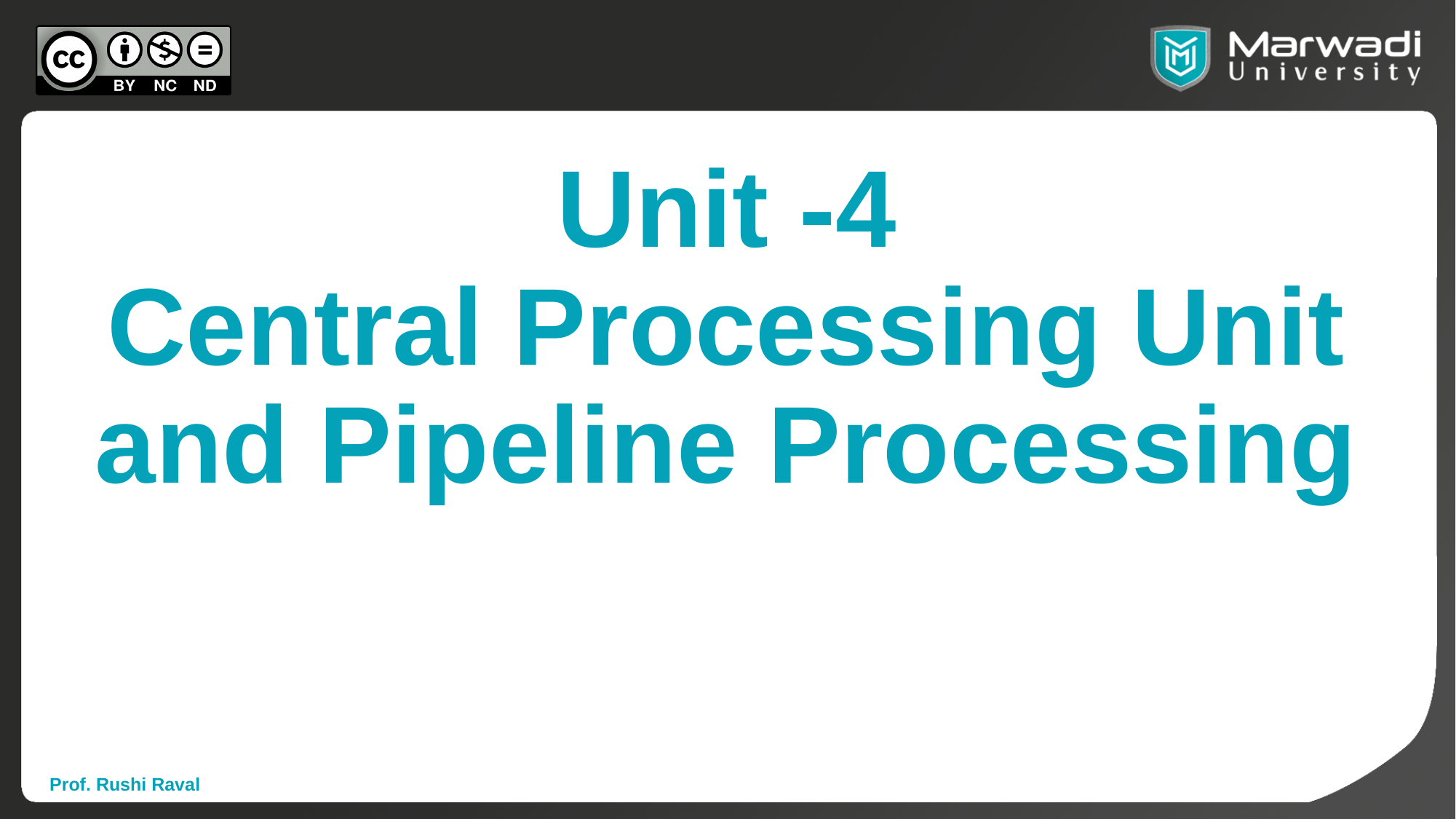

# Unit -4 Central Processing Unit and Pipeline Processing

Prof. Rushi Raval